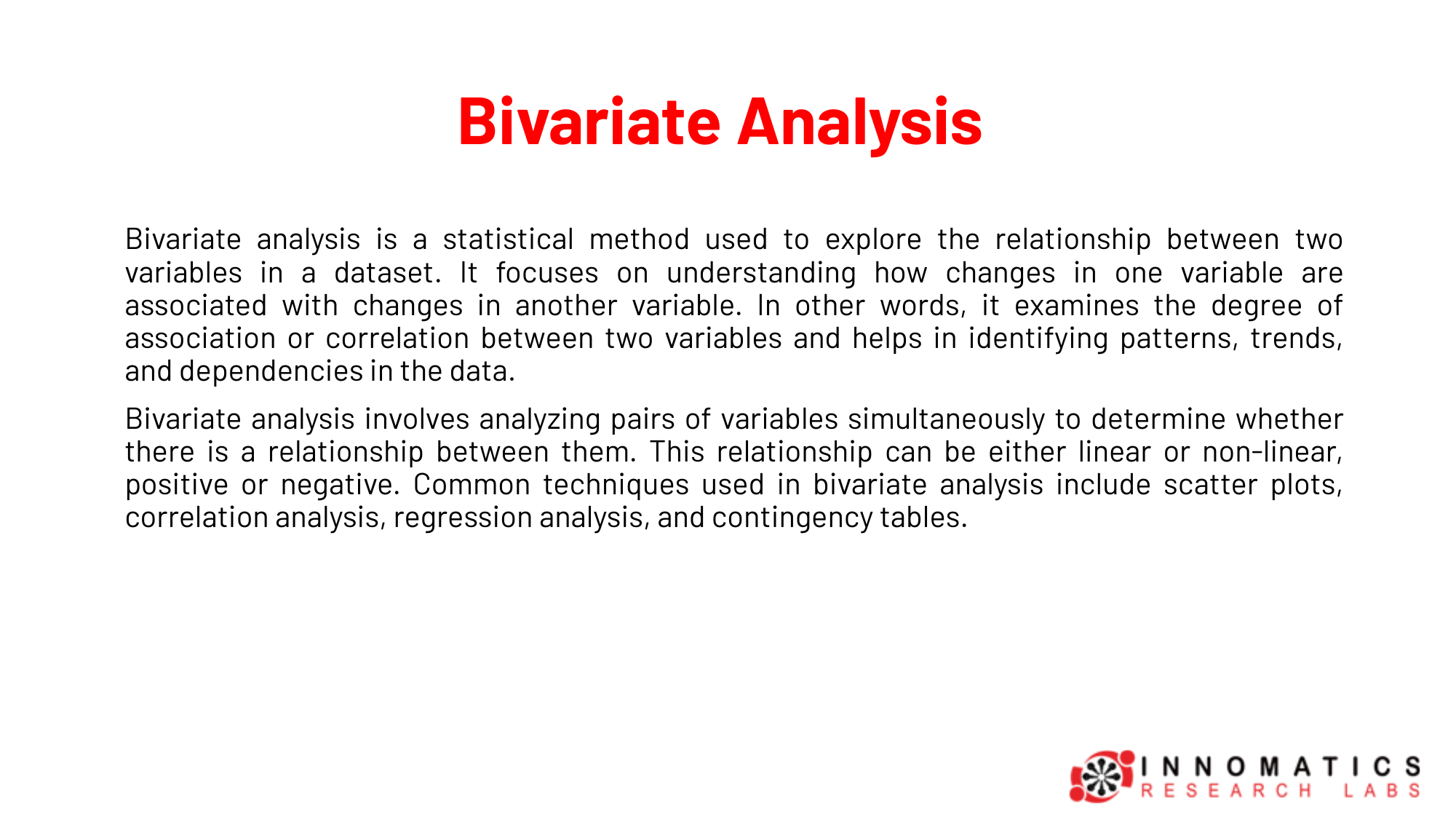

# Bivariate Analysis
Bivariate analysis is a statistical method used to explore the relationship between two variables in a dataset. It focuses on understanding how changes in one variable are associated with changes in another variable. In other words, it examines the degree of association or correlation between two variables and helps in identifying patterns, trends, and dependencies in the data.
Bivariate analysis involves analyzing pairs of variables simultaneously to determine whether there is a relationship between them. This relationship can be either linear or non-linear, positive or negative. Common techniques used in bivariate analysis include scatter plots, correlation analysis, regression analysis, and contingency tables.